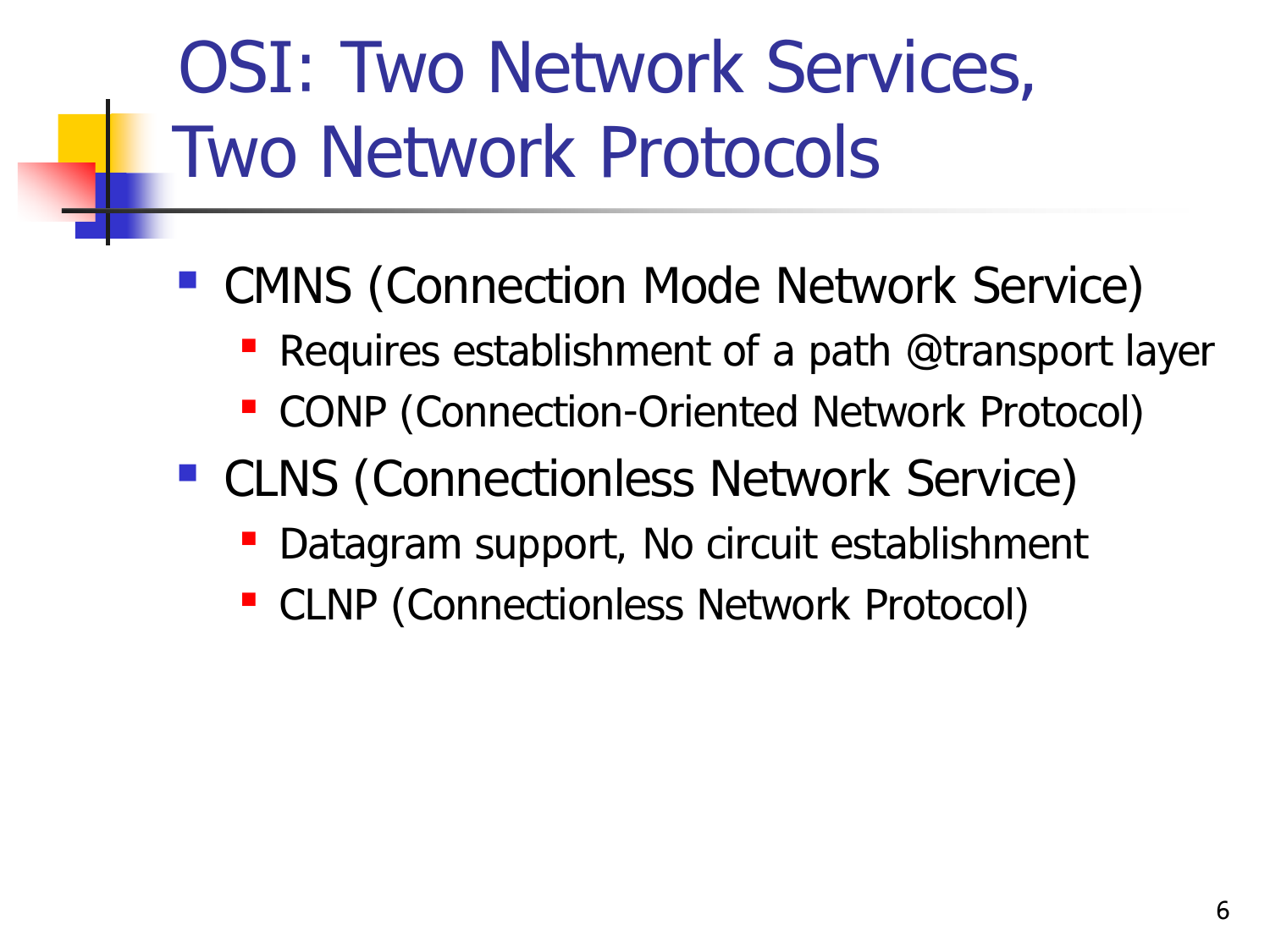

# OSI: Two Network Services,
Two Network Protocols
CMNS (Connection Mode Network Service)
Requires establishment of a path @transport layer
CONP (Connection-Oriented Network Protocol)
CLNS (Connectionless Network Service)
Datagram support, No circuit establishment
CLNP (Connectionless Network Protocol)
6